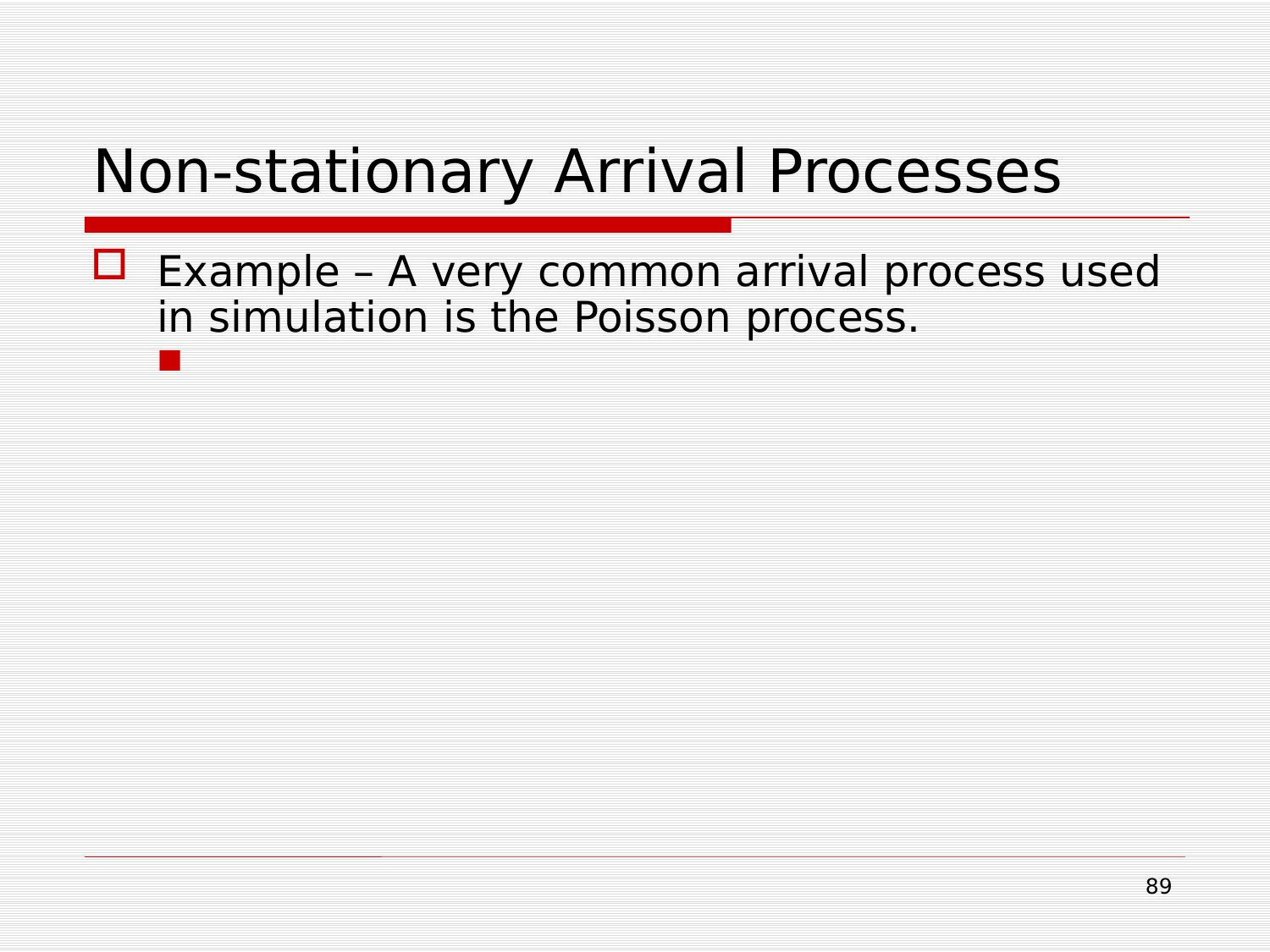

# Non-stationary Arrival Processes
Example – A very common arrival process used in simulation is the Poisson process.

89